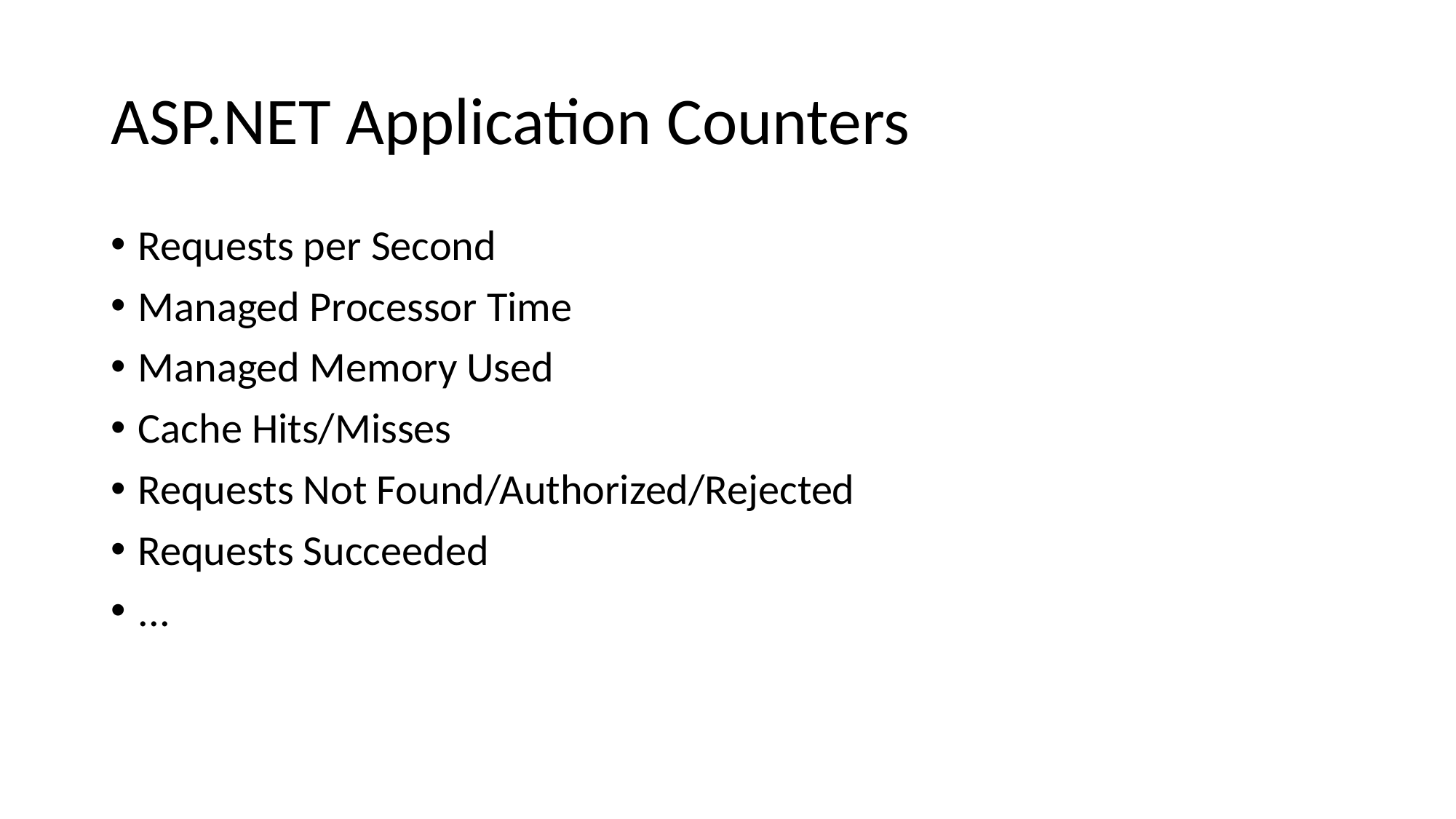

# ASP.NET Application Counters
Requests per Second
Managed Processor Time
Managed Memory Used
Cache Hits/Misses
Requests Not Found/Authorized/Rejected
Requests Succeeded
...